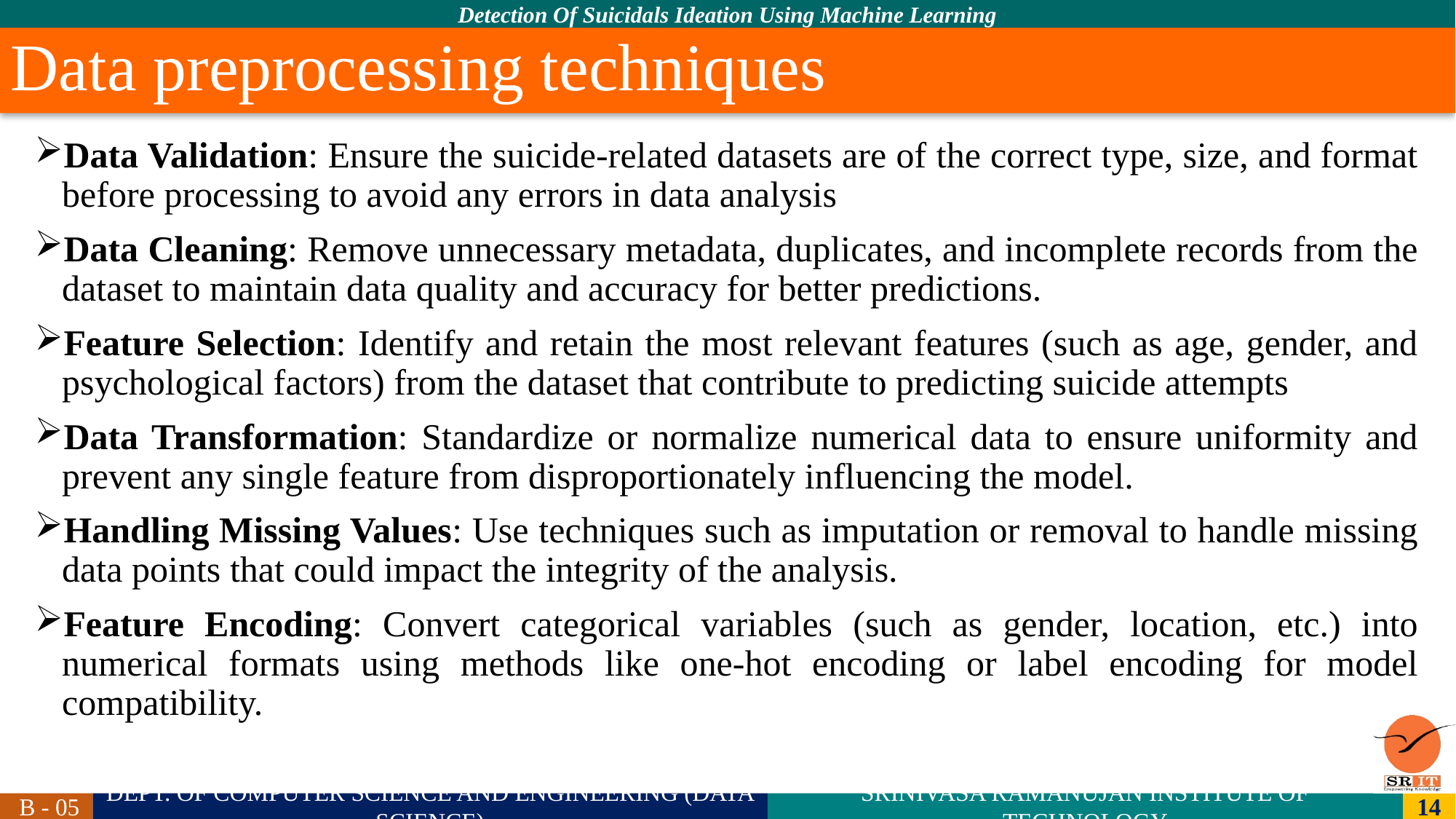

# Data preprocessing techniques
Data Validation: Ensure the suicide-related datasets are of the correct type, size, and format before processing to avoid any errors in data analysis
Data Cleaning: Remove unnecessary metadata, duplicates, and incomplete records from the dataset to maintain data quality and accuracy for better predictions.
Feature Selection: Identify and retain the most relevant features (such as age, gender, and psychological factors) from the dataset that contribute to predicting suicide attempts
Data Transformation: Standardize or normalize numerical data to ensure uniformity and prevent any single feature from disproportionately influencing the model.
Handling Missing Values: Use techniques such as imputation or removal to handle missing data points that could impact the integrity of the analysis.
Feature Encoding: Convert categorical variables (such as gender, location, etc.) into numerical formats using methods like one-hot encoding or label encoding for model compatibility.